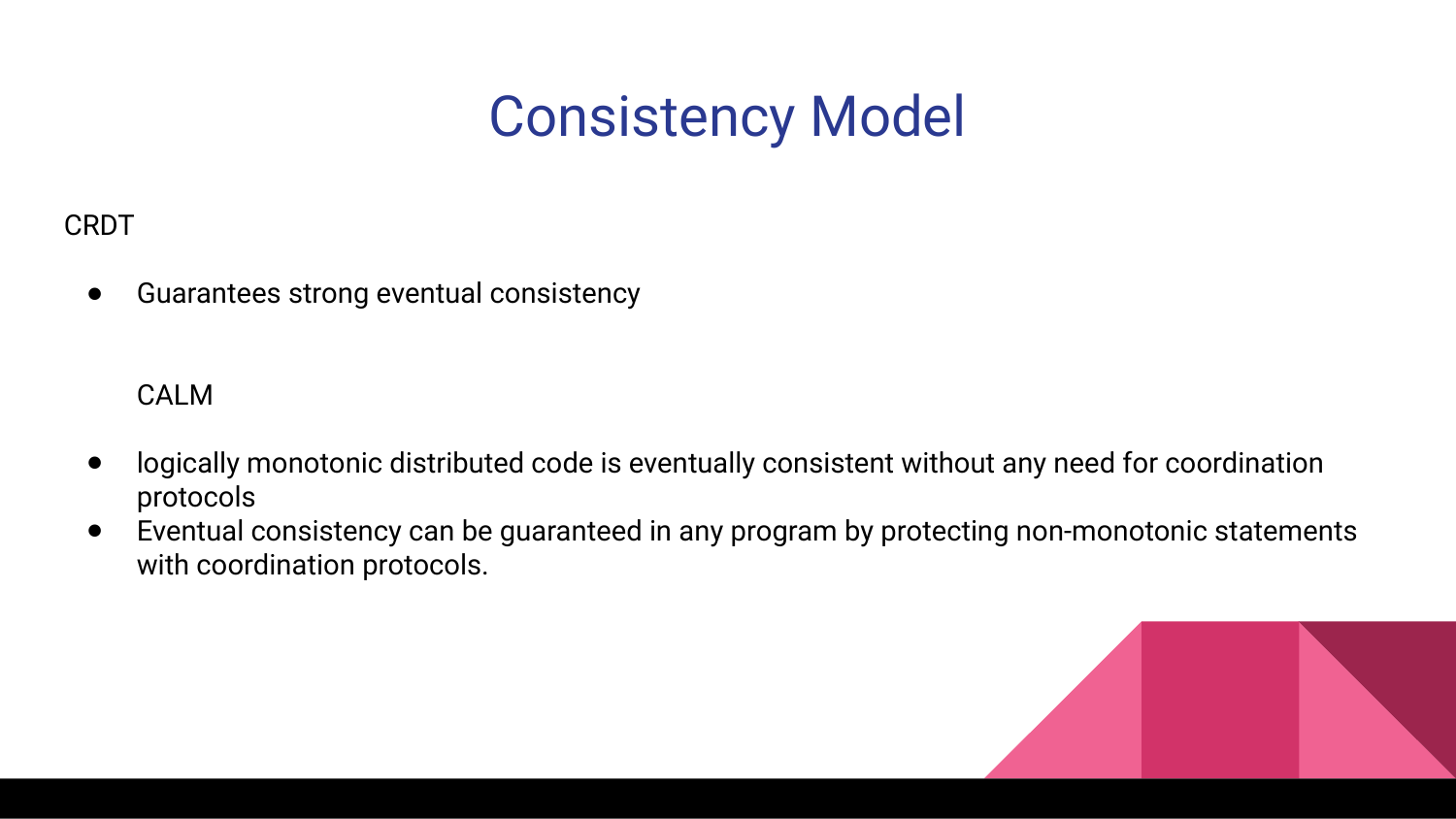

Consistency Model
CRDT

Guarantees strong eventual consistency

CALM

logically monotonic distributed code is eventually consistent without any need for coordination protocols
Eventual consistency can be guaranteed in any program by protecting non-monotonic statements with coordination protocols.